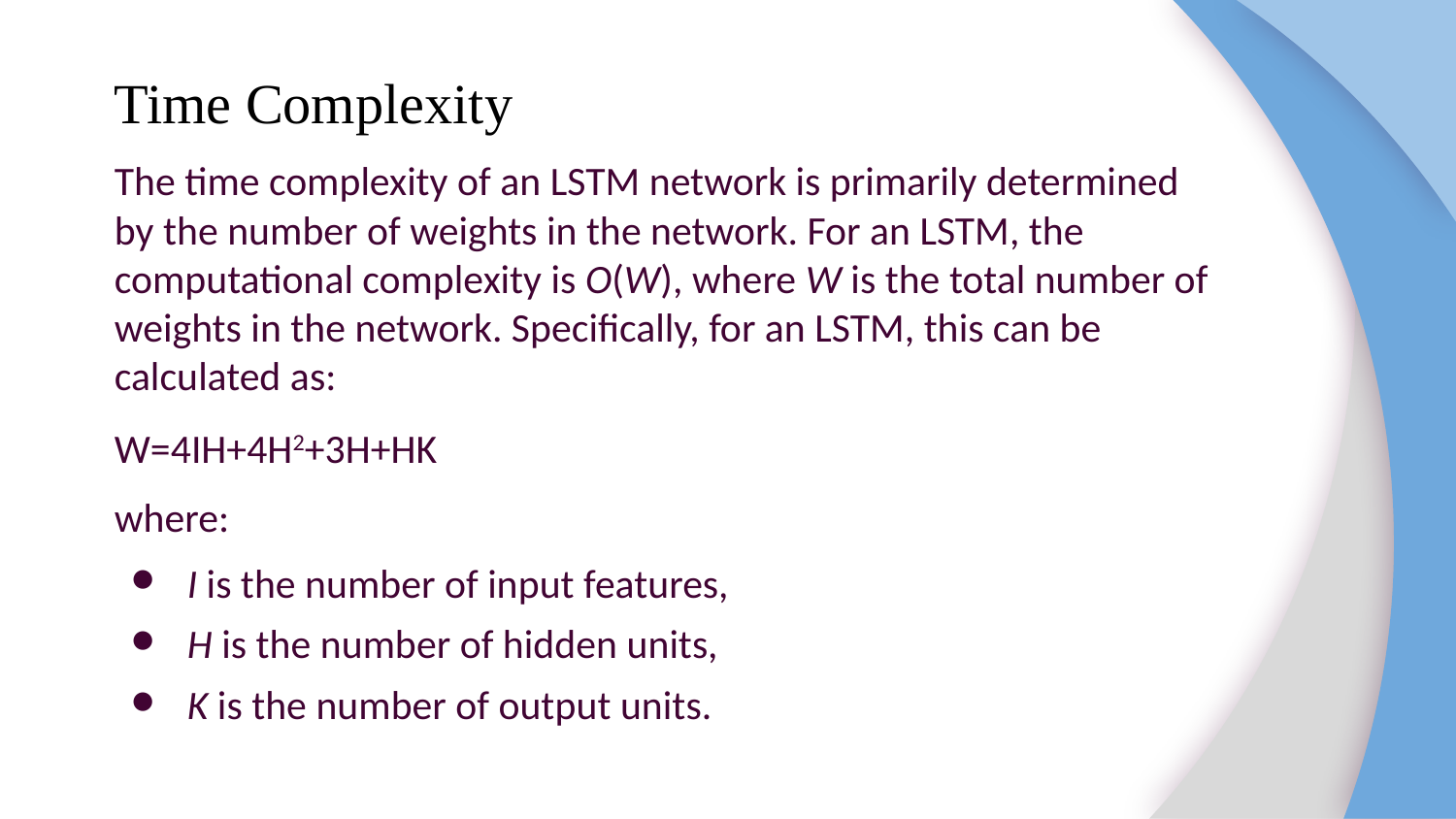

# Time Complexity
The time complexity of an LSTM network is primarily determined by the number of weights in the network. For an LSTM, the computational complexity is O(W), where W is the total number of weights in the network. Specifically, for an LSTM, this can be calculated as:
W=4IH+4H2+3H+HK
where:
I is the number of input features,
H is the number of hidden units,
K is the number of output units.